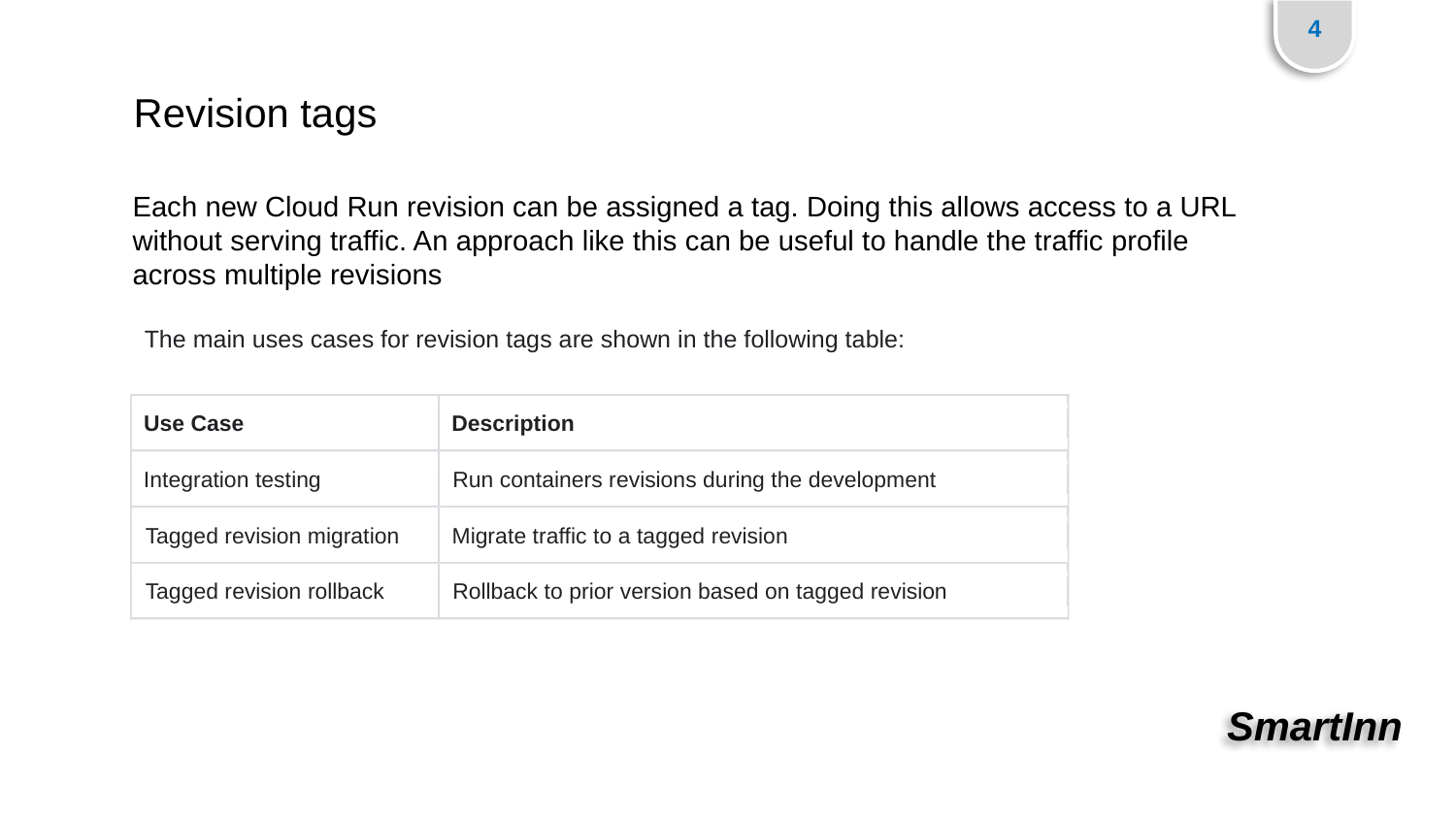

4
Revision tags
Each new Cloud Run revision can be assigned a tag. Doing this allows access to a URL without serving traffic. An approach like this can be useful to handle the traffic profile across multiple revisions

The main uses cases for revision tags are shown in the following table:

Use Case
Description

Integration testing

Run containers revisions during the development

Tagged revision migration

Migrate traffic to a tagged revision

Tagged revision rollback

Rollback to prior version based on tagged revision

SmartInn